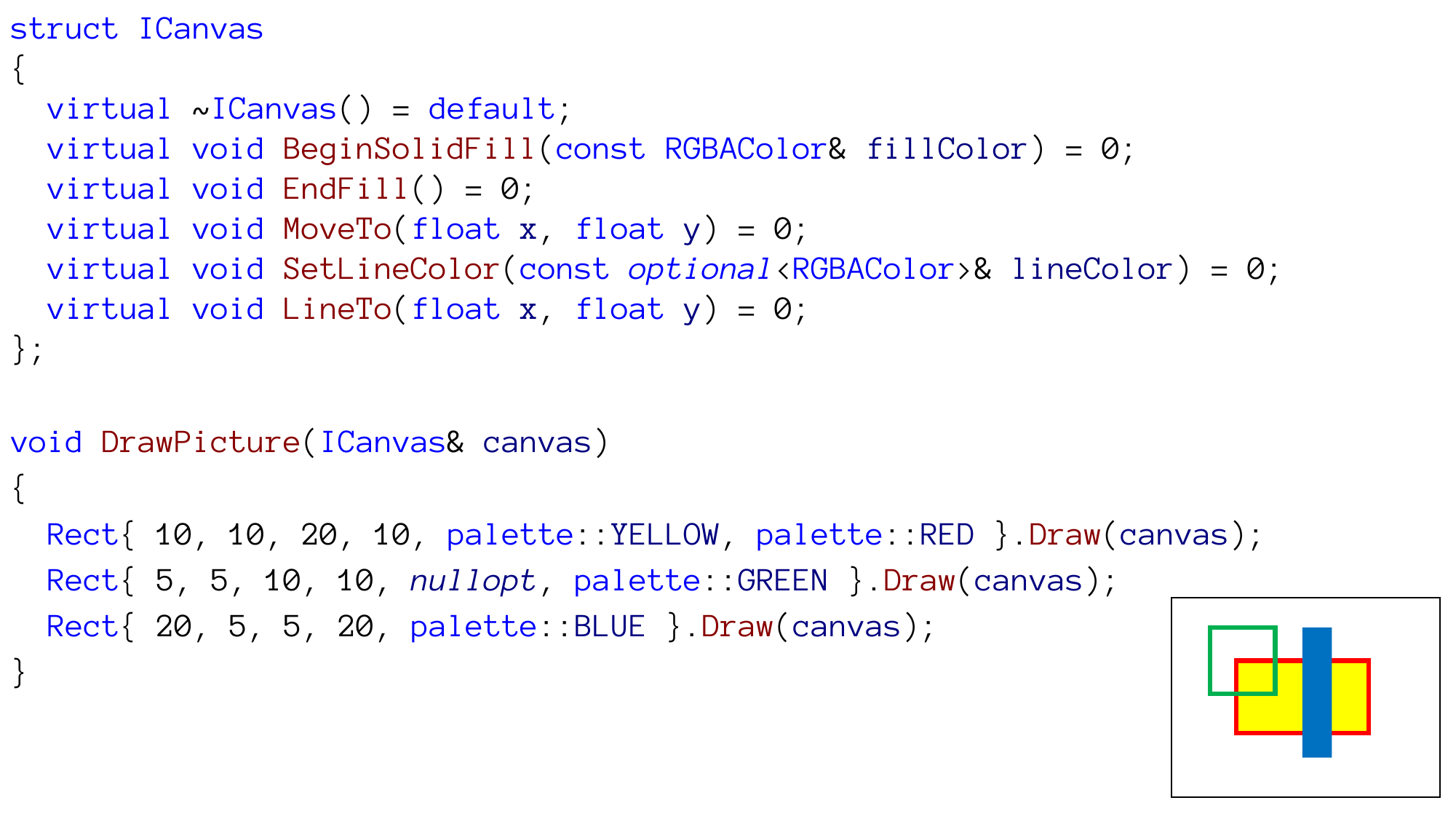

struct ICanvas
{
  virtual ~ICanvas() = default;
  virtual void BeginSolidFill(const RGBAColor& fillColor) = 0;
  virtual void EndFill() = 0;
  virtual void MoveTo(float x, float y) = 0;
  virtual void SetLineColor(const optional<RGBAColor>& lineColor) = 0;
  virtual void LineTo(float x, float y) = 0;
};
void DrawPicture(ICanvas& canvas)
{
  Rect{ 10, 10, 20, 10, palette::YELLOW, palette::RED }.Draw(canvas);
  Rect{ 5, 5, 10, 10, nullopt, palette::GREEN }.Draw(canvas);
  Rect{ 20, 5, 5, 20, palette::BLUE }.Draw(canvas);
}